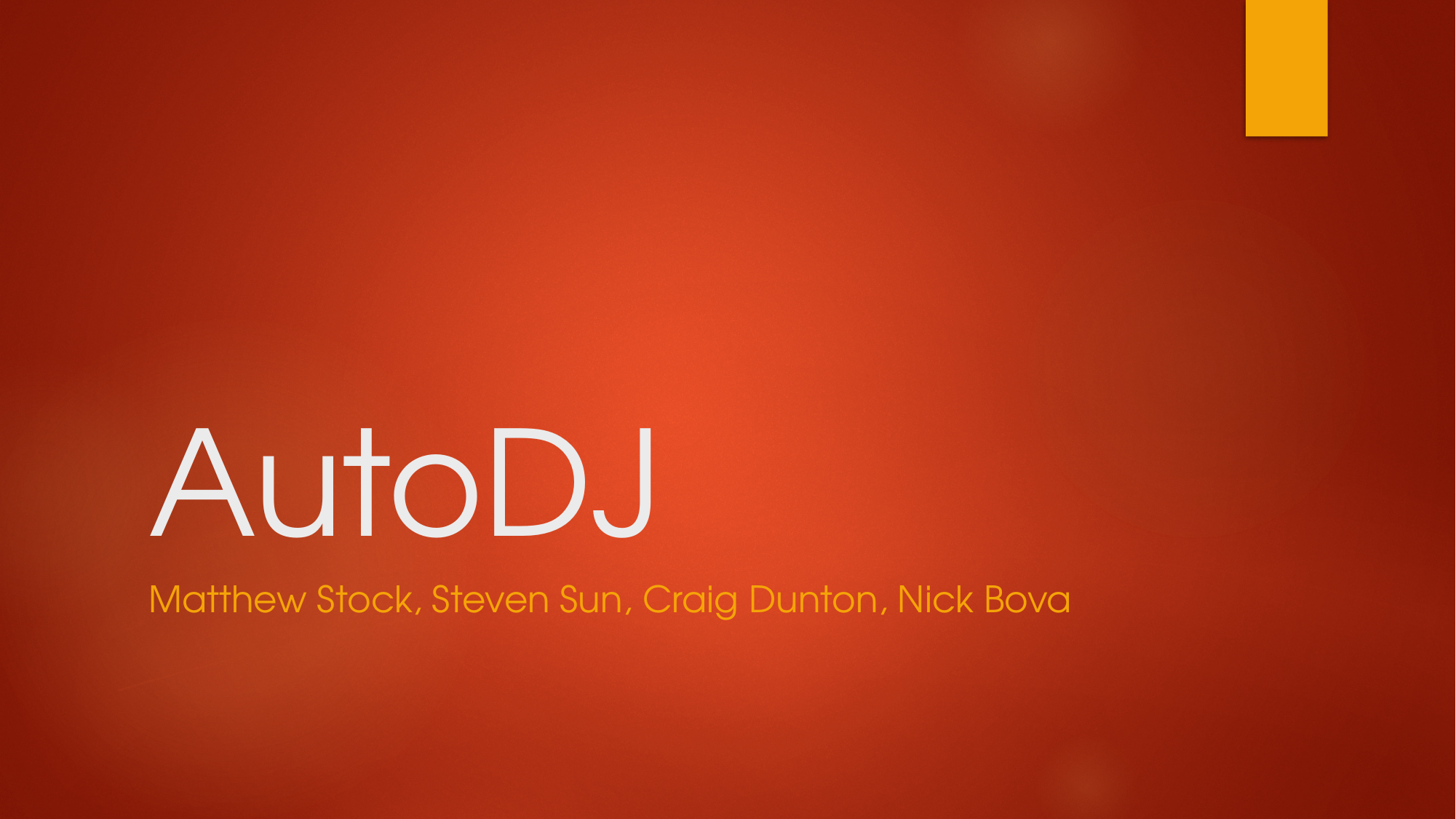

# AutoDJ
Matthew Stock, Steven Sun, Craig Dunton, Nick Bova